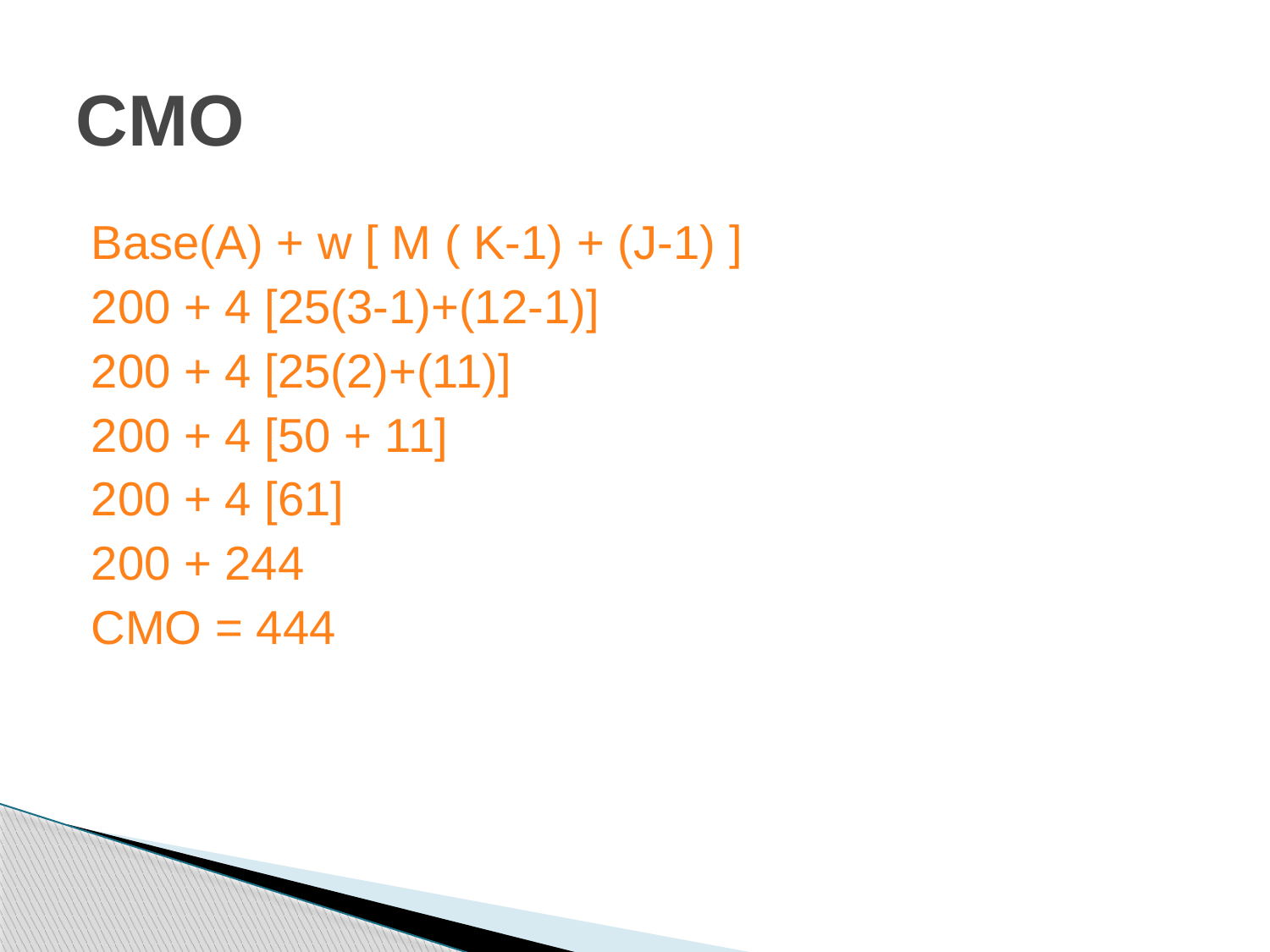

# CMO
Base(A) + w [ M ( K-1) + (J-1) ]
200 + 4 [25(3-1)+(12-1)]
200 + 4 [25(2)+(11)]
200 + 4 [50 + 11]
200 + 4 [61]
200 + 244
CMO = 444